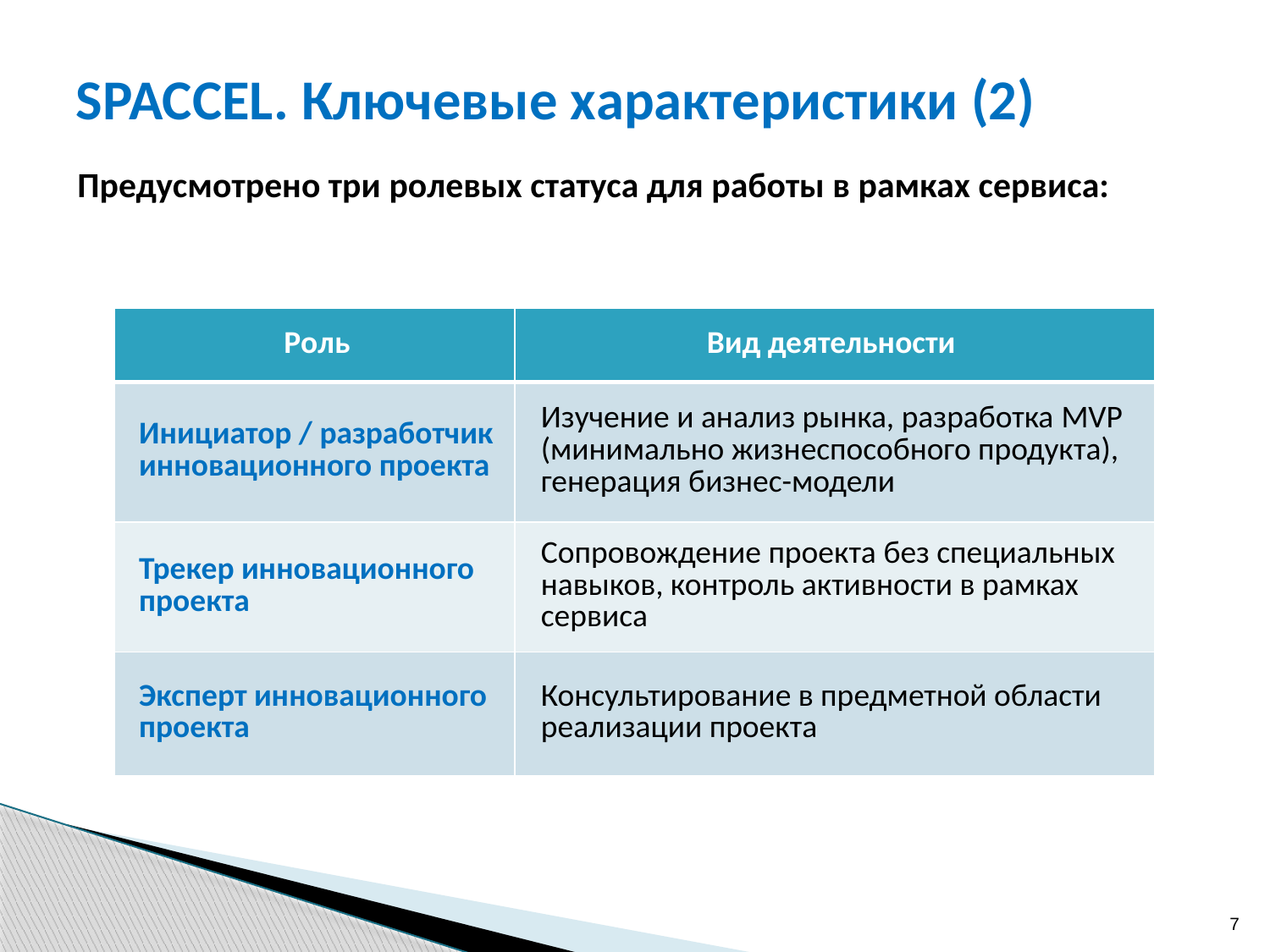

# SPACCEL. Ключевые характеристики (2)
Предусмотрено три ролевых статуса для работы в рамках сервиса:
| Роль | Вид деятельности |
| --- | --- |
| Инициатор / разработчик инновационного проекта | Изучение и анализ рынка, разработка MVP (минимально жизнеспособного продукта), генерация бизнес-модели |
| Трекер инновационного проекта | Сопровождение проекта без специальных навыков, контроль активности в рамках сервиса |
| Эксперт инновационного проекта | Консультирование в предметной области реализации проекта |
7